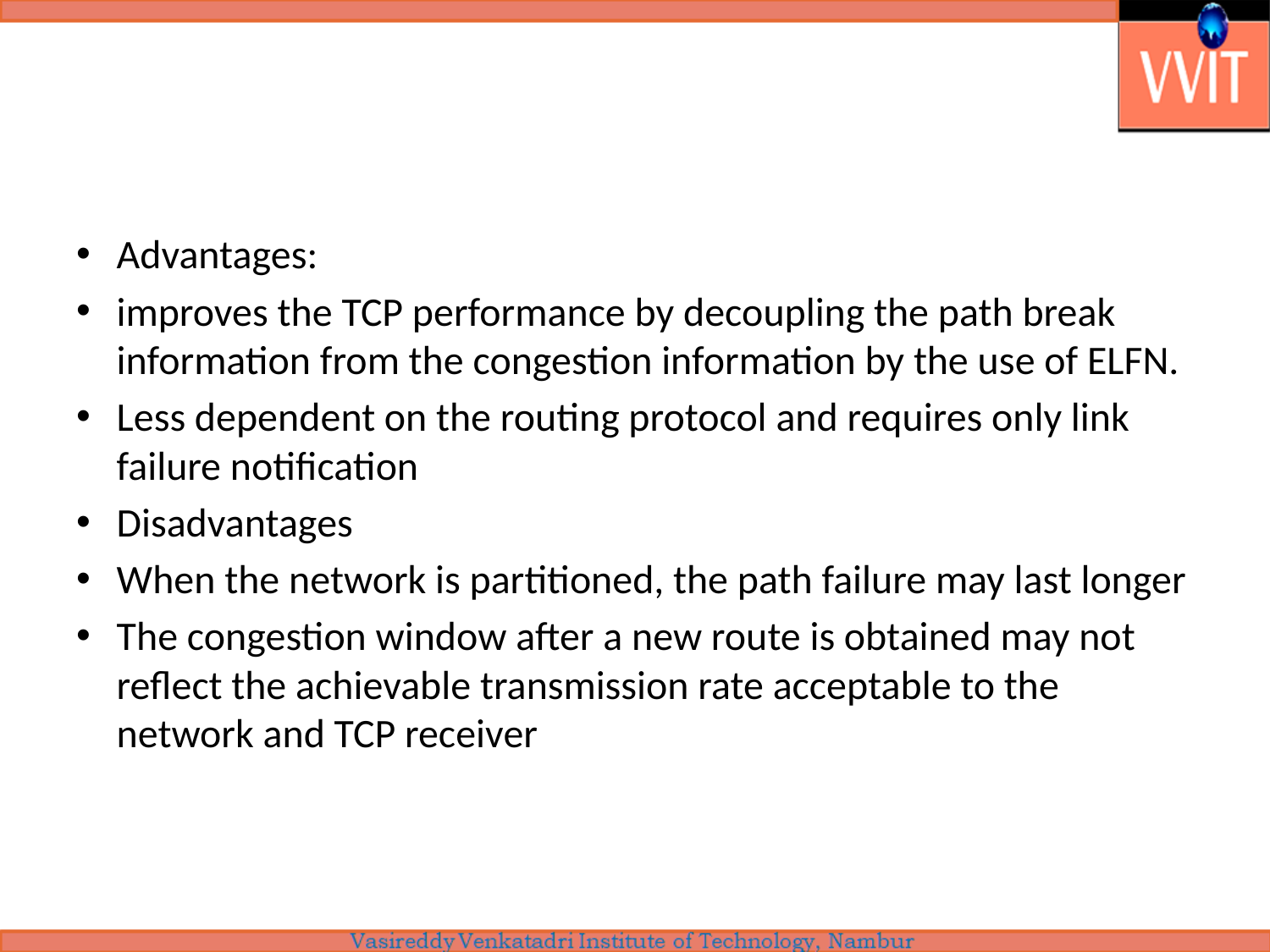

#
Advantages:
improves the TCP performance by decoupling the path break information from the congestion information by the use of ELFN.
Less dependent on the routing protocol and requires only link failure notification
Disadvantages
When the network is partitioned, the path failure may last longer
The congestion window after a new route is obtained may not reflect the achievable transmission rate acceptable to the network and TCP receiver